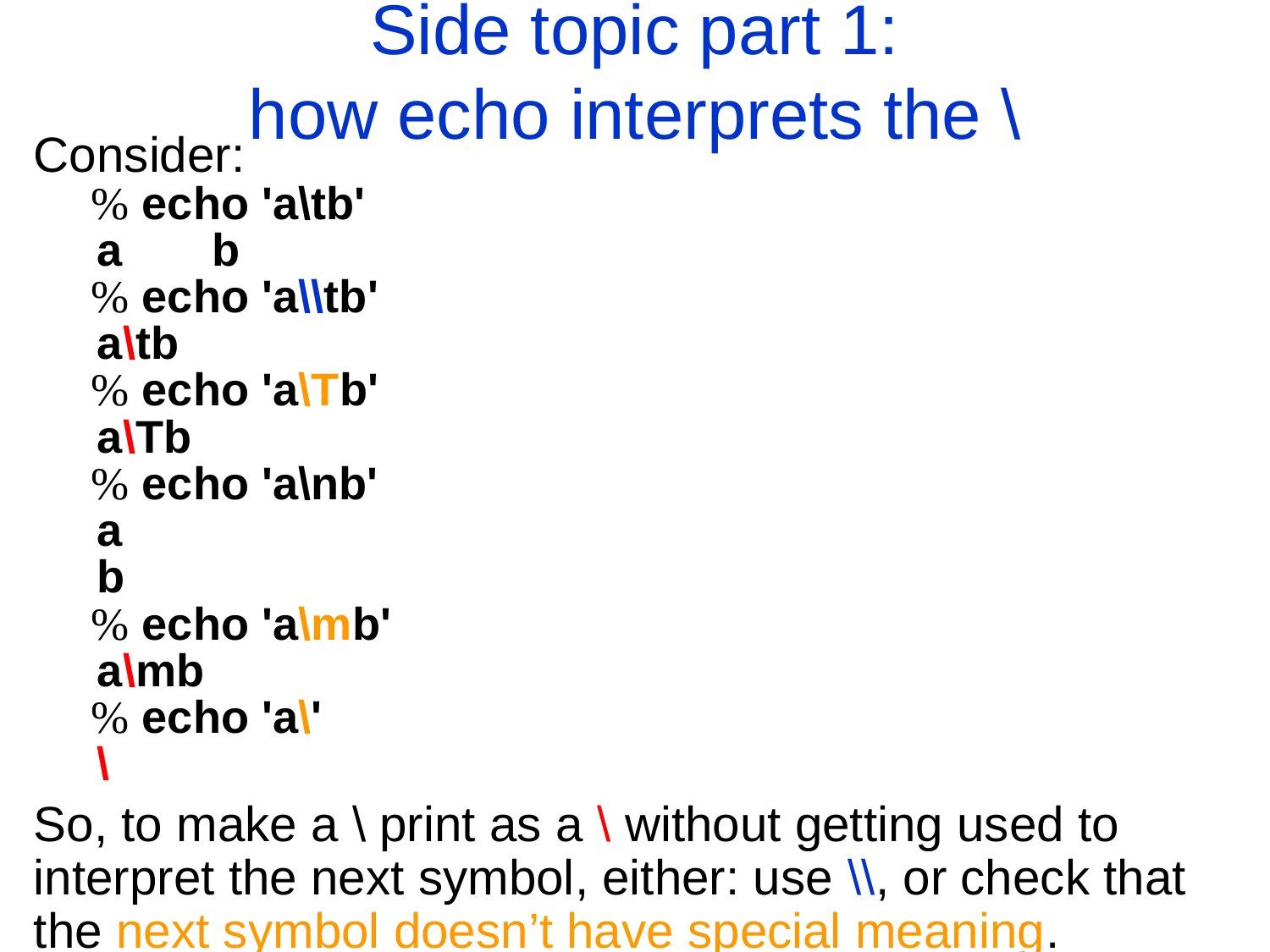

Side topic part 1:
how echo interprets the \
Consider:
     % echo 'a\tb'
     a       b
     % echo 'a\\tb'
     a\tb
     % echo 'a\Tb'
     a\Tb
     % echo 'a\nb'
     a
     b
     % echo 'a\mb'
     a\mb
     % echo 'a\'
     \
So, to make a \ print as a \ without getting used to interpret the next symbol, either: use \\, or check that the next symbol doesn’t have special meaning.